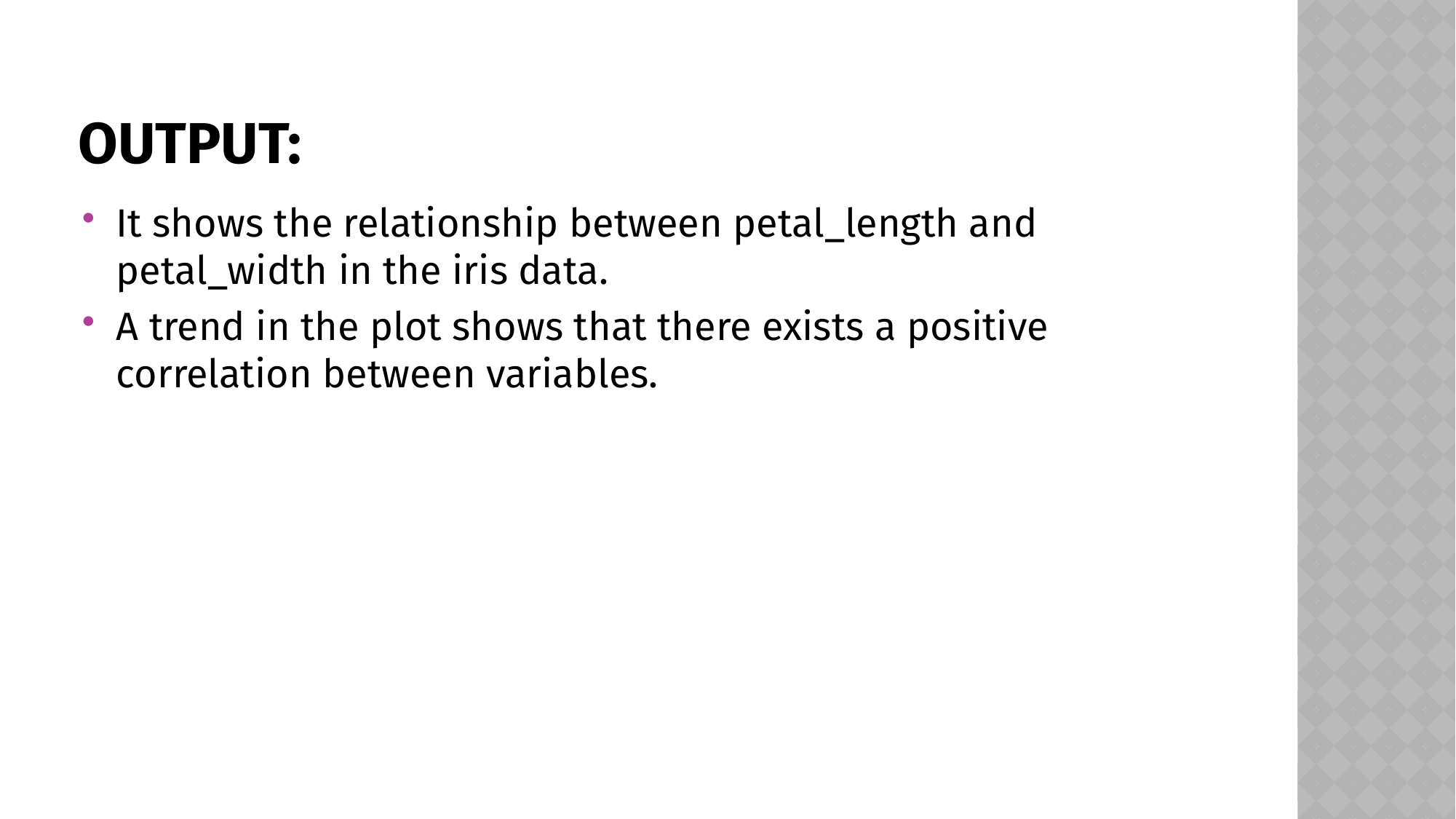

# Output:
It shows the relationship between petal_length and petal_width in the iris data.
A trend in the plot shows that there exists a positive correlation between variables.